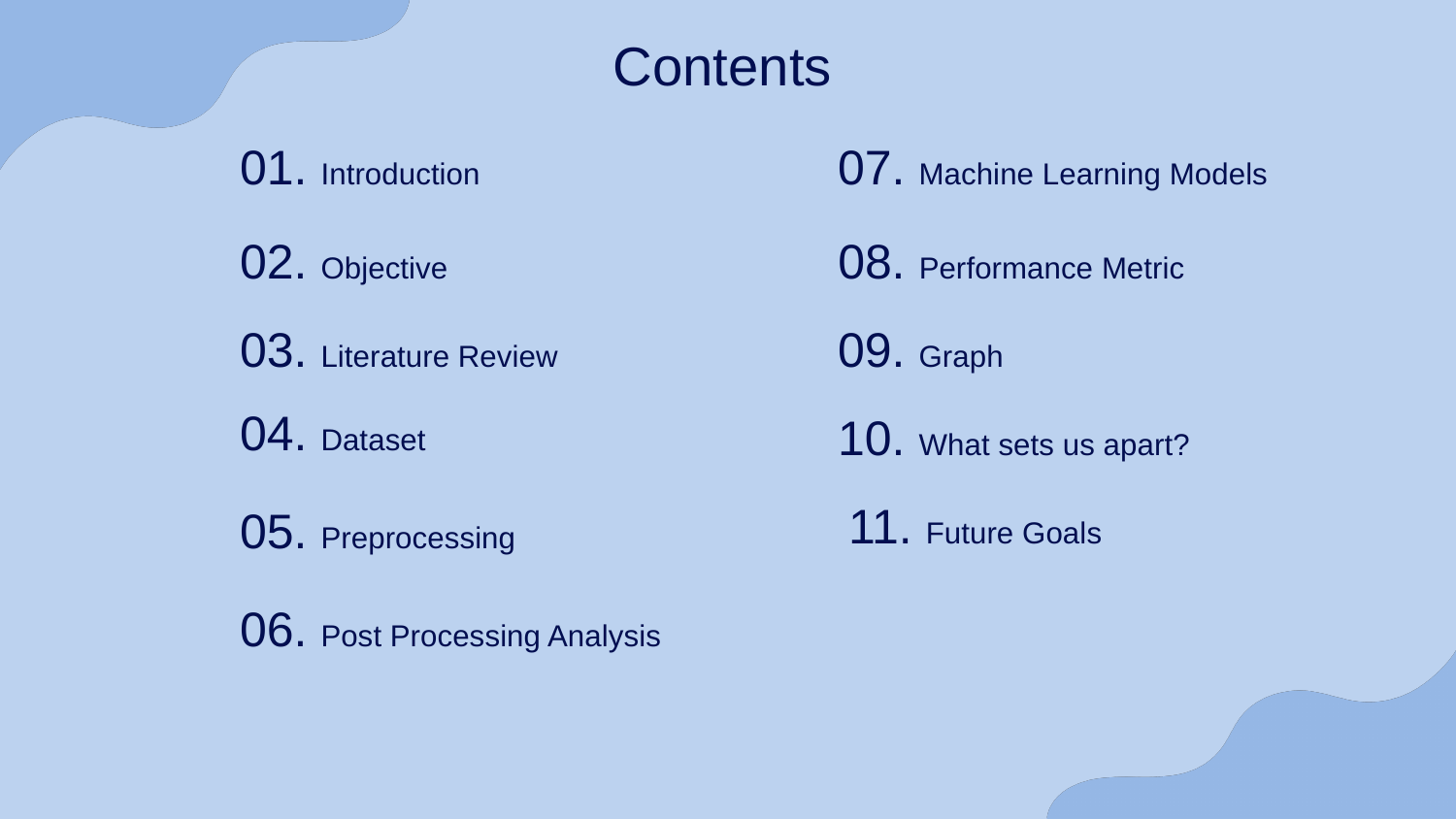

Contents
01. Introduction

07. Machine Learning Models
02. Objective

08. Performance Metric
03. Literature Review

09. Graph
04. Dataset
10. What sets us apart?
11. Future Goals
05. Preprocessing
06. Post Processing Analysis